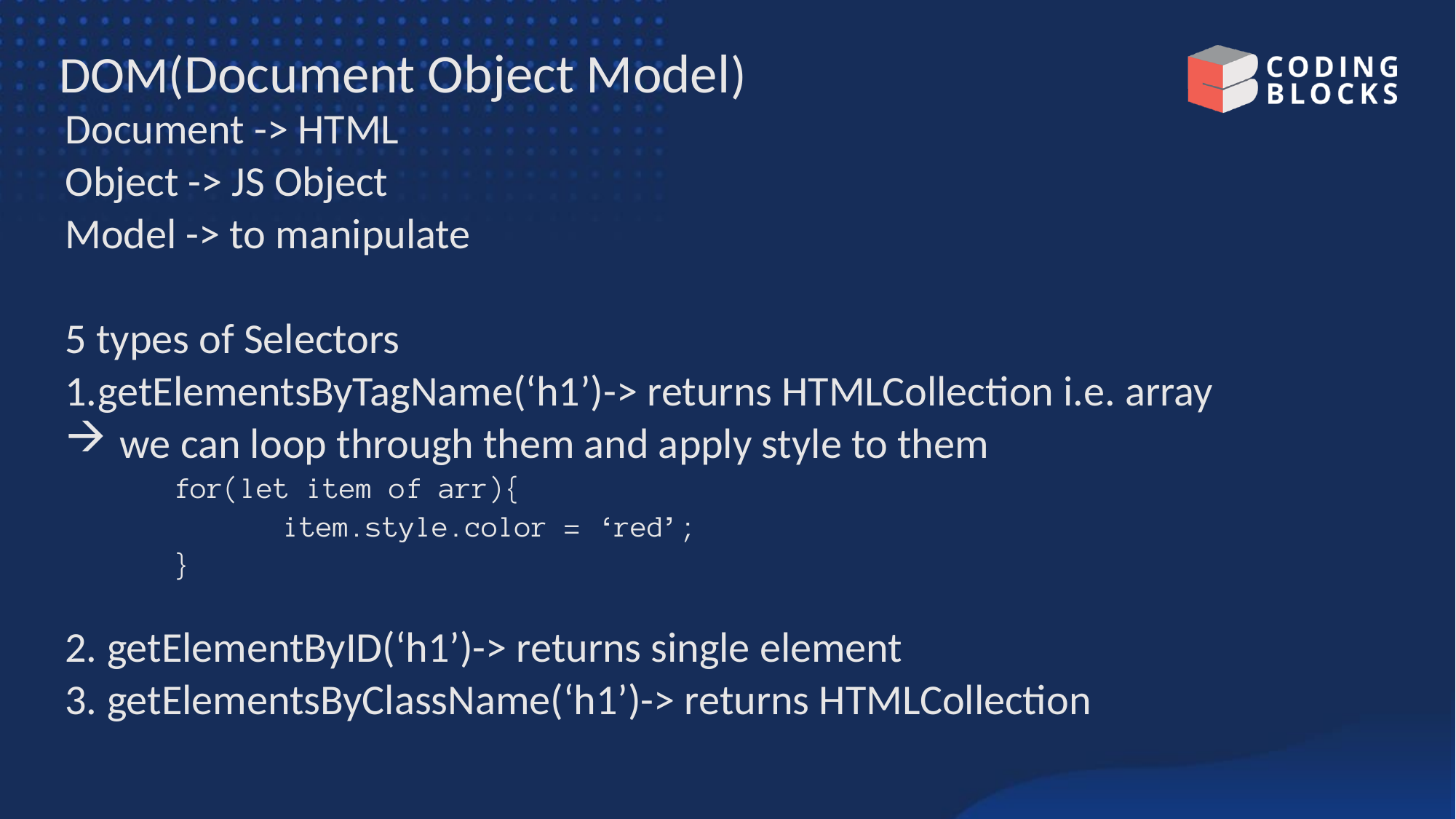

# DOM(Document Object Model)
Document -> HTML
Object -> JS Object
Model -> to manipulate

5 types of Selectors
1.getElementsByTagName(‘h1’)-> returns HTMLCollection i.e. array
we can loop through them and apply style to them
	for(let item of arr){
		item.style.color = ‘red’;
	}

2. getElementByID(‘h1’)-> returns single element
3. getElementsByClassName(‘h1’)-> returns HTMLCollection